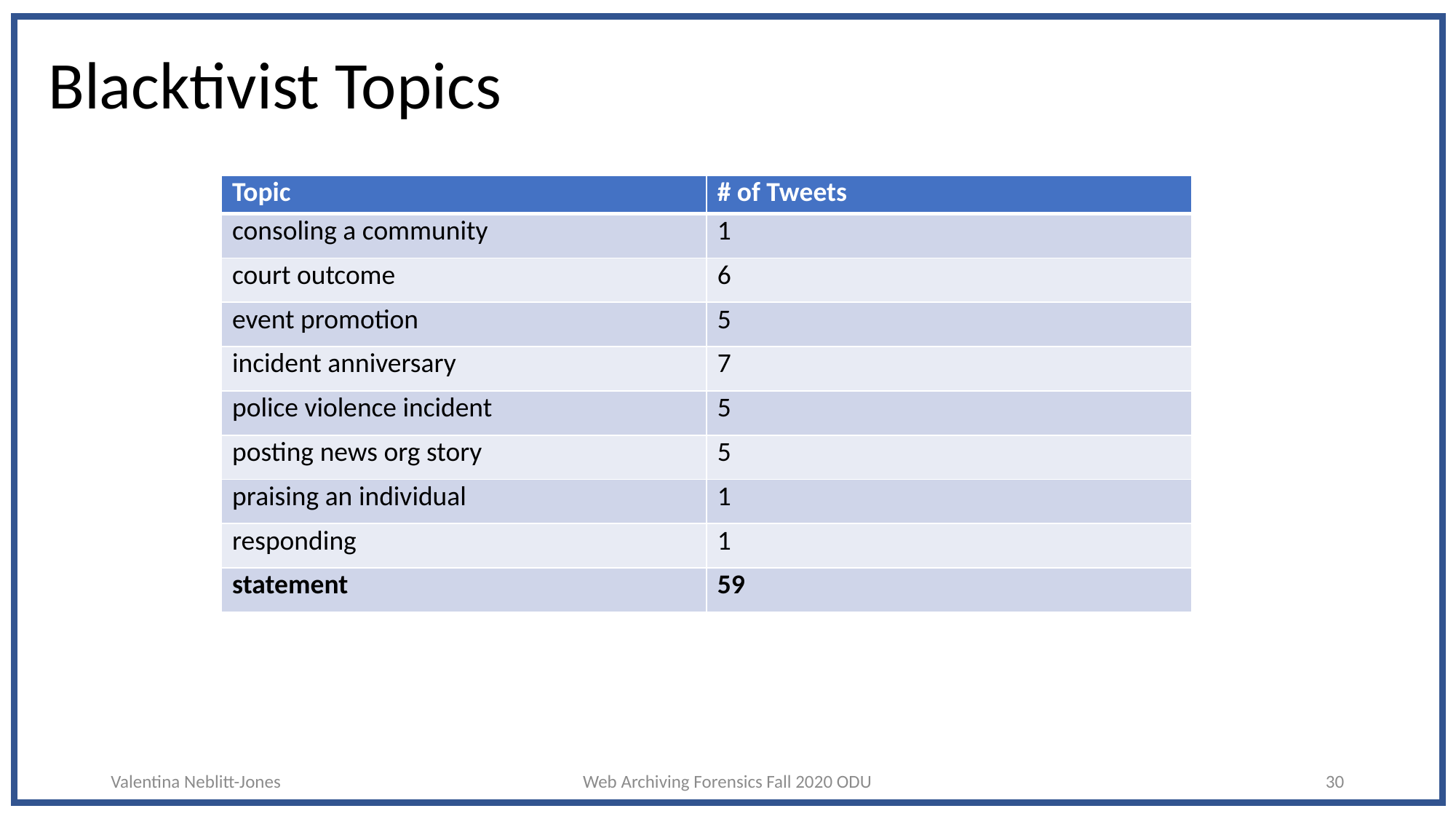

# Blacktivist Topics
| Topic | # of Tweets |
| --- | --- |
| consoling a community | 1 |
| court outcome | 6 |
| event promotion | 5 |
| incident anniversary | 7 |
| police violence incident | 5 |
| posting news org story | 5 |
| praising an individual | 1 |
| responding | 1 |
| statement | 59 |
Valentina Neblitt-Jones
Web Archiving Forensics Fall 2020 ODU
30